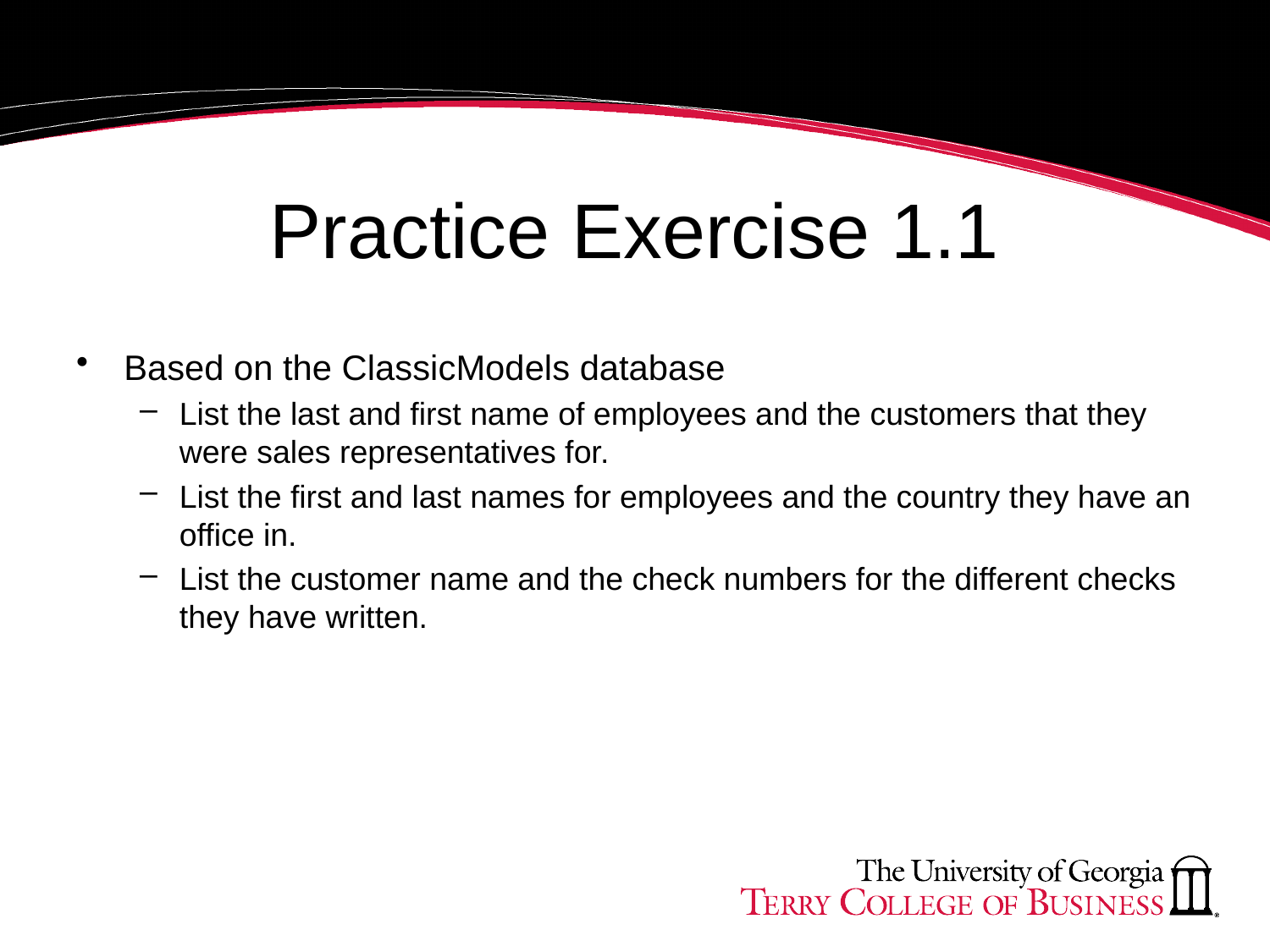

# Practice Exercise 1.1
Based on the ClassicModels database
List the last and first name of employees and the customers that they were sales representatives for.
List the first and last names for employees and the country they have an office in.
List the customer name and the check numbers for the different checks they have written.